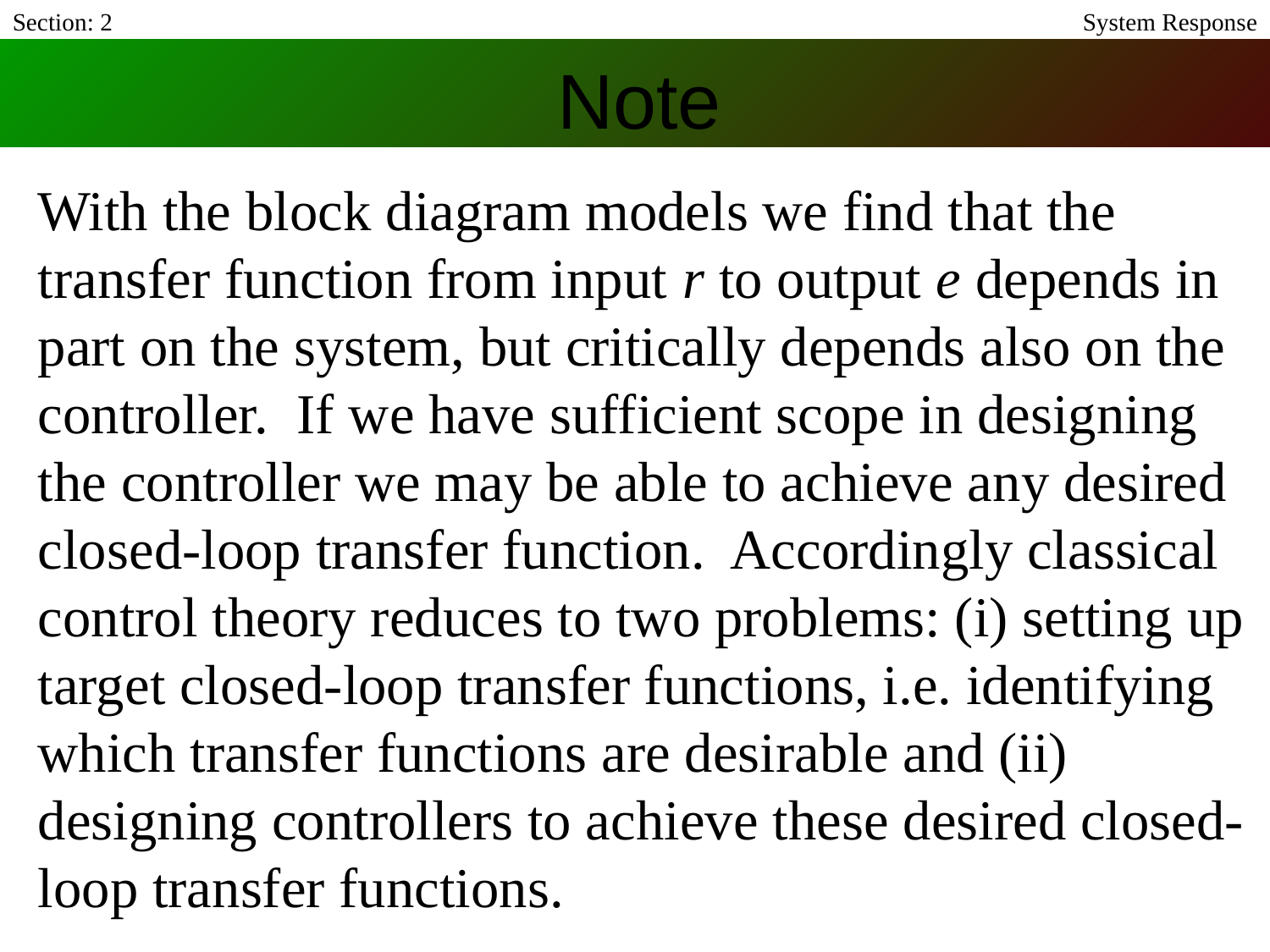

Section: 2
System Response

# Note
With the block diagram models we find that the transfer function from input r to output e depends in part on the system, but critically depends also on the controller.  If we have sufficient scope in designing the controller we may be able to achieve any desired closed-loop transfer function.  Accordingly classical control theory reduces to two problems: (i) setting up target closed-loop transfer functions, i.e. identifying which transfer functions are desirable and (ii) designing controllers to achieve these desired closed-loop transfer functions.